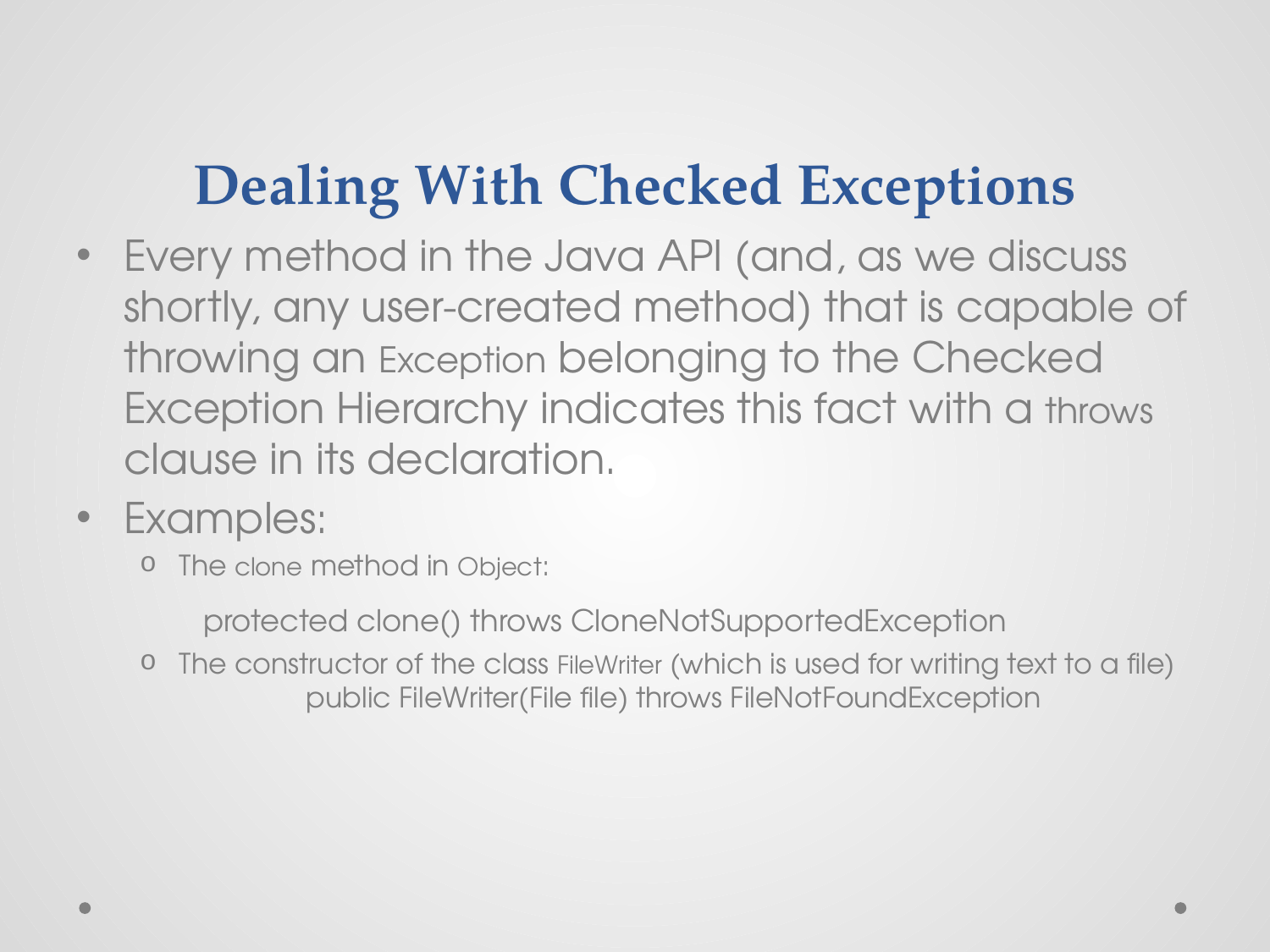

# Dealing With Checked Exceptions
Every method in the Java API (and, as we discuss shortly, any user-created method) that is capable of throwing an Exception belonging to the Checked Exception Hierarchy indicates this fact with a throws clause in its declaration.
Examples:
The clone method in Object:
	protected clone() throws CloneNotSupportedException
The constructor of the class FileWriter (which is used for writing text to a file)
	public FileWriter(File file) throws FileNotFoundException